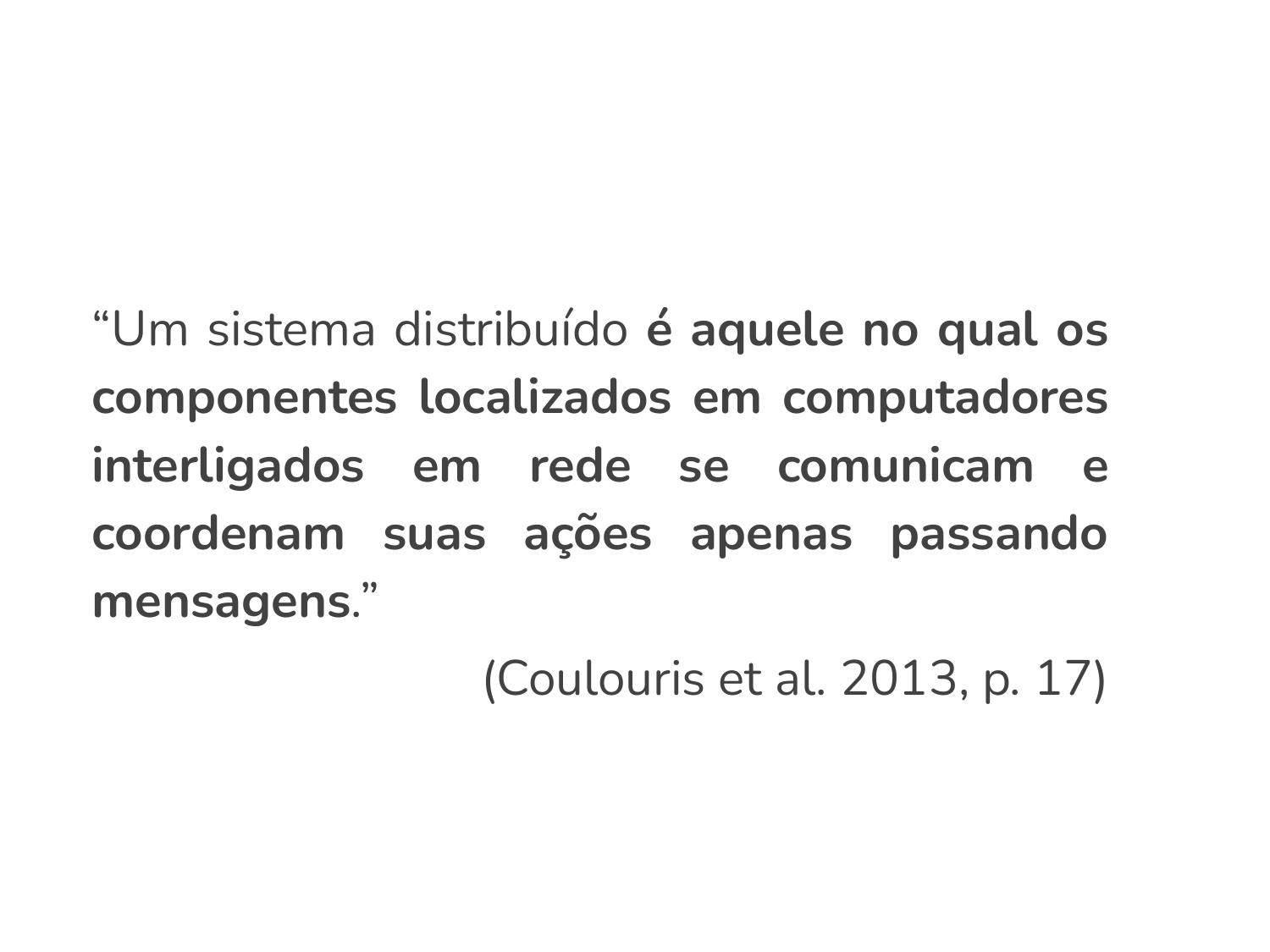

“Um sistema distribuído é aquele no qual os componentes localizados em computadores interligados em rede se comunicam e coordenam suas ações apenas passando mensagens.”
(Coulouris et al. 2013, p. 17)